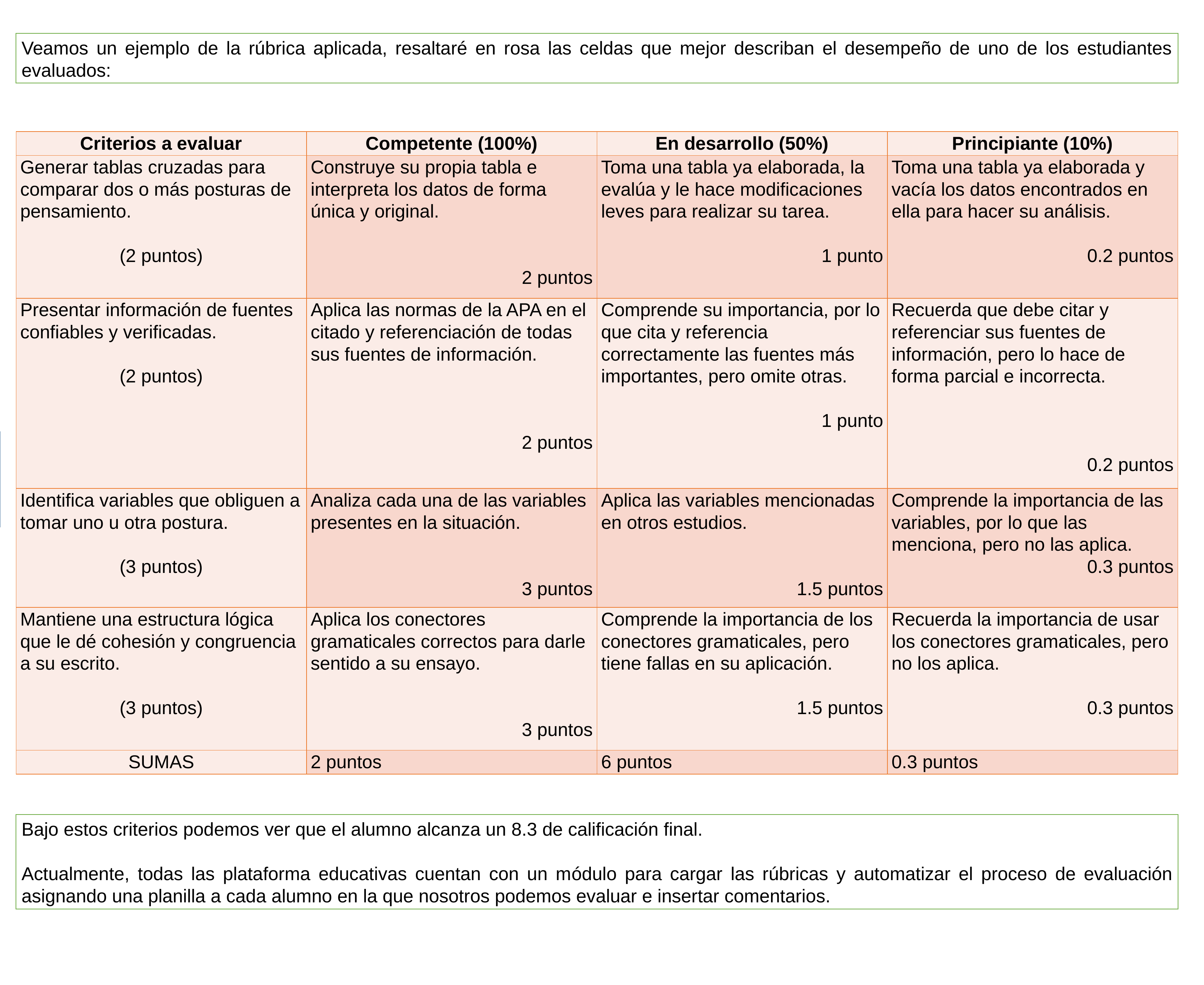

Veamos un ejemplo de la rúbrica aplicada, resaltaré en rosa las celdas que mejor describan el desempeño de uno de los estudiantes evaluados:
| Criterios a evaluar | Competente (100%) | En desarrollo (50%) | Principiante (10%) |
| --- | --- | --- | --- |
| Generar tablas cruzadas para comparar dos o más posturas de pensamiento. (2 puntos) | Construye su propia tabla e interpreta los datos de forma única y original.     2 puntos | Toma una tabla ya elaborada, la evalúa y le hace modificaciones leves para realizar su tarea.   1 punto | Toma una tabla ya elaborada y vacía los datos encontrados en ella para hacer su análisis.   0.2 puntos |
| Presentar información de fuentes confiables y verificadas. (2 puntos) | Aplica las normas de la APA en el citado y referenciación de todas sus fuentes de información.       2 puntos | Comprende su importancia, por lo que cita y referencia correctamente las fuentes más importantes, pero omite otras.   1 punto | Recuerda que debe citar y referenciar sus fuentes de información, pero lo hace de forma parcial e incorrecta.       0.2 puntos |
| Identifica variables que obliguen a tomar uno u otra postura. (3 puntos) | Analiza cada una de las variables presentes en la situación.     3 puntos | Aplica las variables mencionadas en otros estudios.     1.5 puntos | Comprende la importancia de las variables, por lo que las menciona, pero no las aplica. 0.3 puntos |
| Mantiene una estructura lógica que le dé cohesión y congruencia a su escrito. (3 puntos) | Aplica los conectores gramaticales correctos para darle sentido a su ensayo.     3 puntos | Comprende la importancia de los conectores gramaticales, pero tiene fallas en su aplicación.   1.5 puntos | Recuerda la importancia de usar los conectores gramaticales, pero no los aplica.   0.3 puntos |
| SUMAS | 2 puntos | 6 puntos | 0.3 puntos |
Dar formato.
Bajo estos criterios podemos ver que el alumno alcanza un 8.3 de calificación final.

Actualmente, todas las plataforma educativas cuentan con un módulo para cargar las rúbricas y automatizar el proceso de evaluación asignando una planilla a cada alumno en la que nosotros podemos evaluar e insertar comentarios.